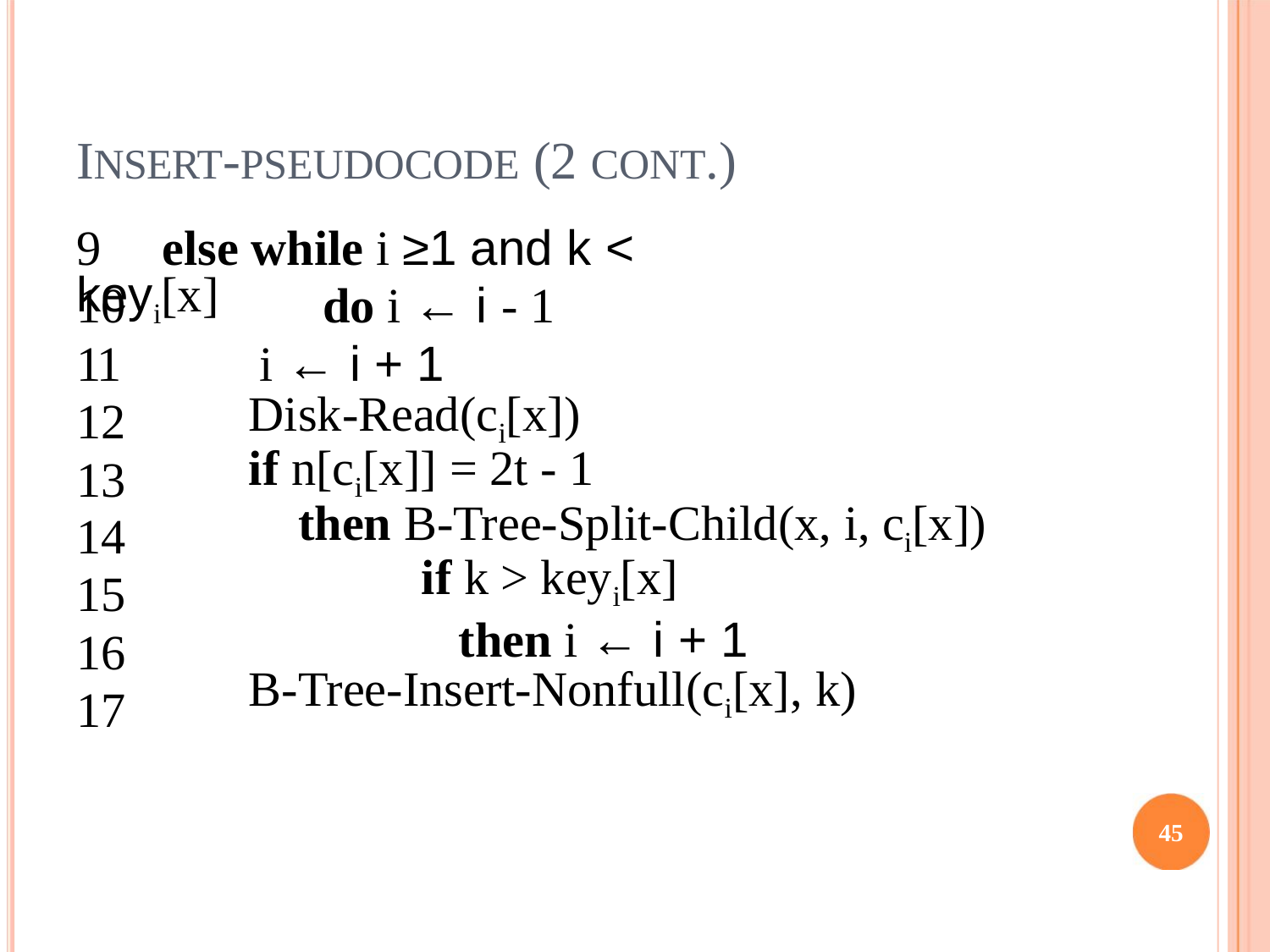

INSERT-PSEUDOCODE (2 CONT.)
9 else while i ≥1 and k < keyi[x]
10
11
12
13
14
15
16
17
do i ← i - 1
i ← i + 1
Disk-Read(ci[x])
if n[ci[x]] = 2t - 1
then B-Tree-Split-Child(x, i, ci[x])
if k > keyi[x]
then i ← i + 1
B-Tree-Insert-Nonfull(ci[x], k)

45